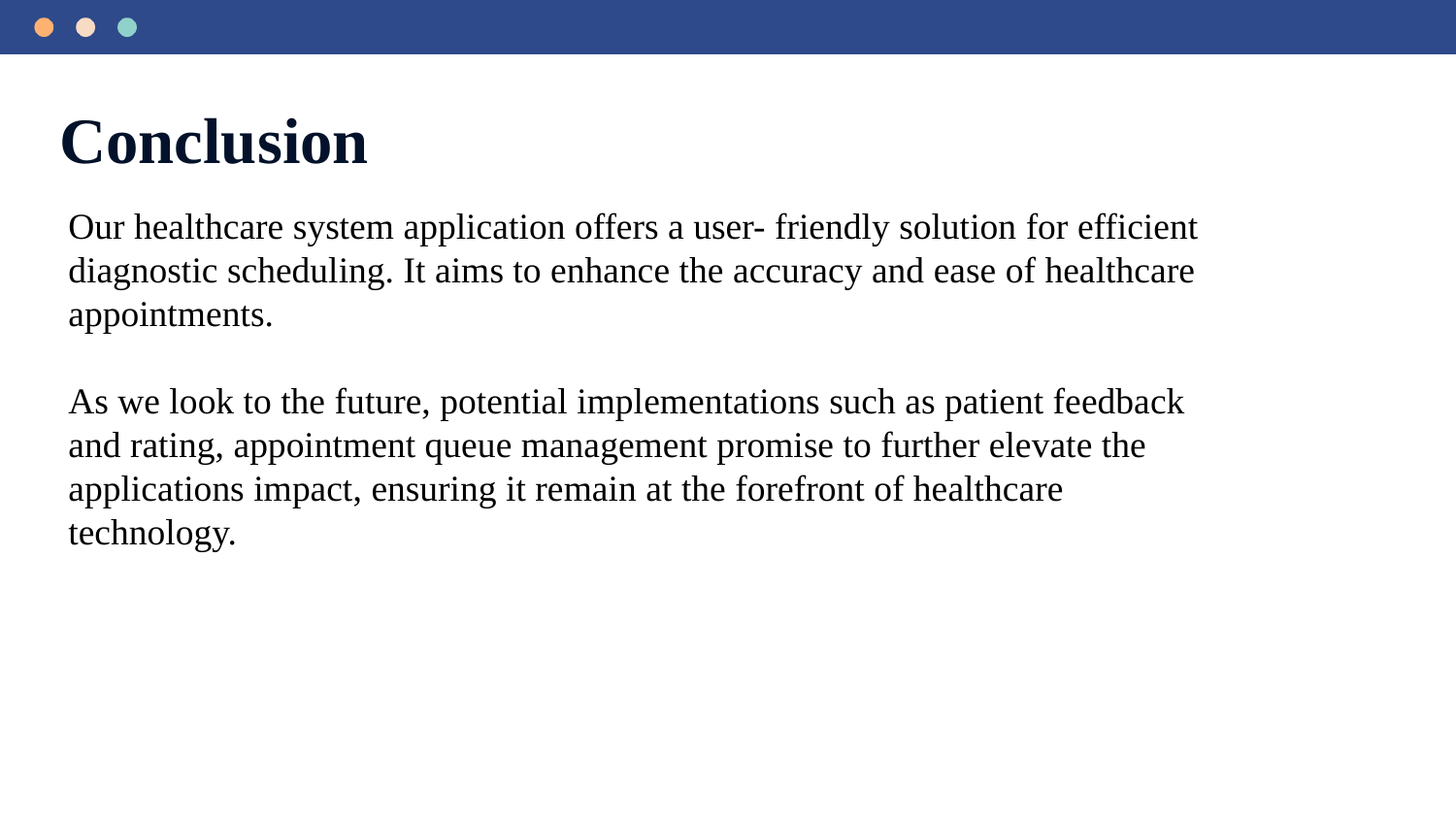

Conclusion
Our healthcare system application offers a user- friendly solution for efficient diagnostic scheduling. It aims to enhance the accuracy and ease of healthcare appointments.

As we look to the future, potential implementations such as patient feedback and rating, appointment queue management promise to further elevate the applications impact, ensuring it remain at the forefront of healthcare technology.